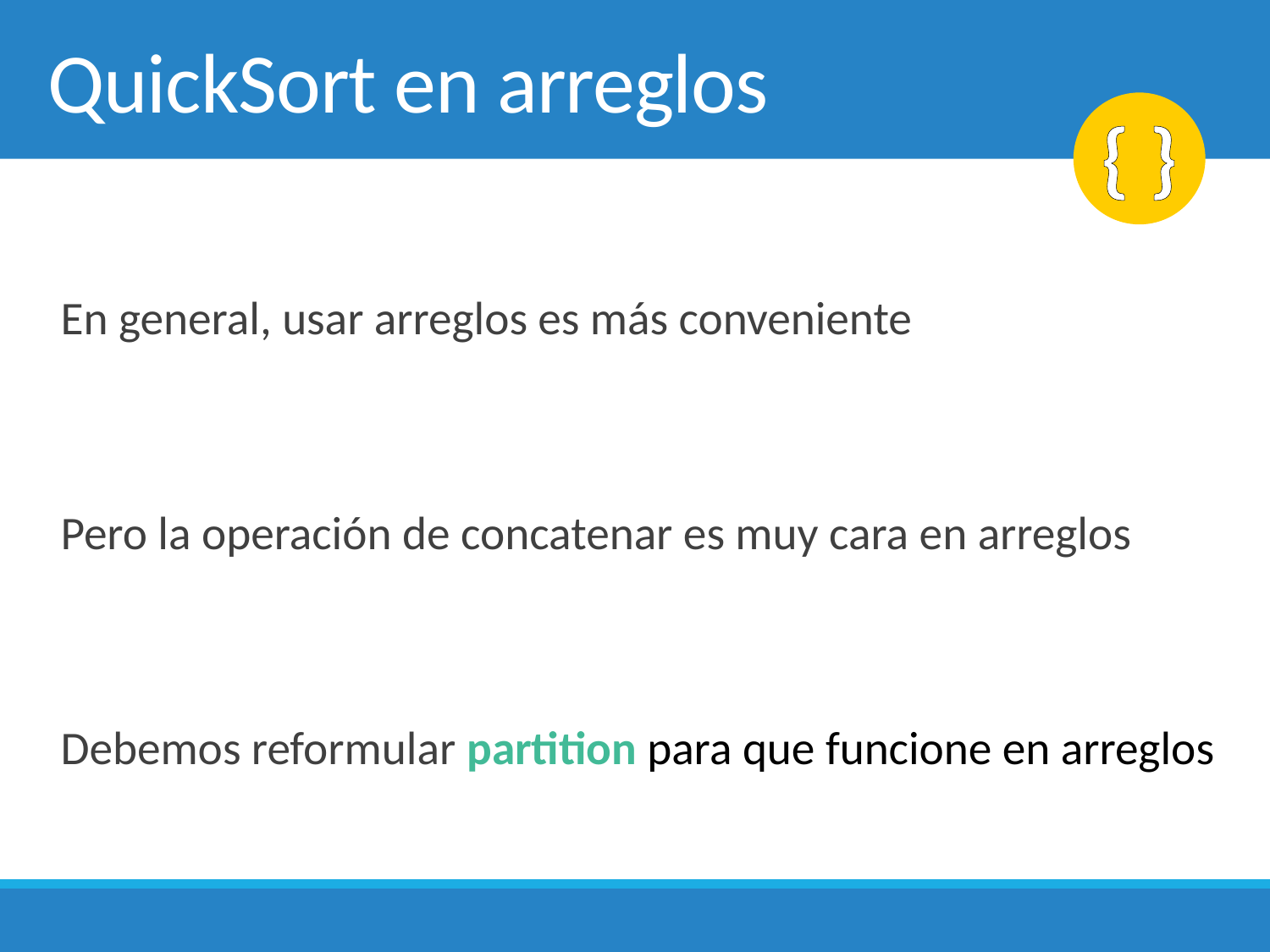

# QuickSort en arreglos
En general, usar arreglos es más conveniente

Pero la operación de concatenar es muy cara en arreglos

Debemos reformular partition para que funcione en arreglos